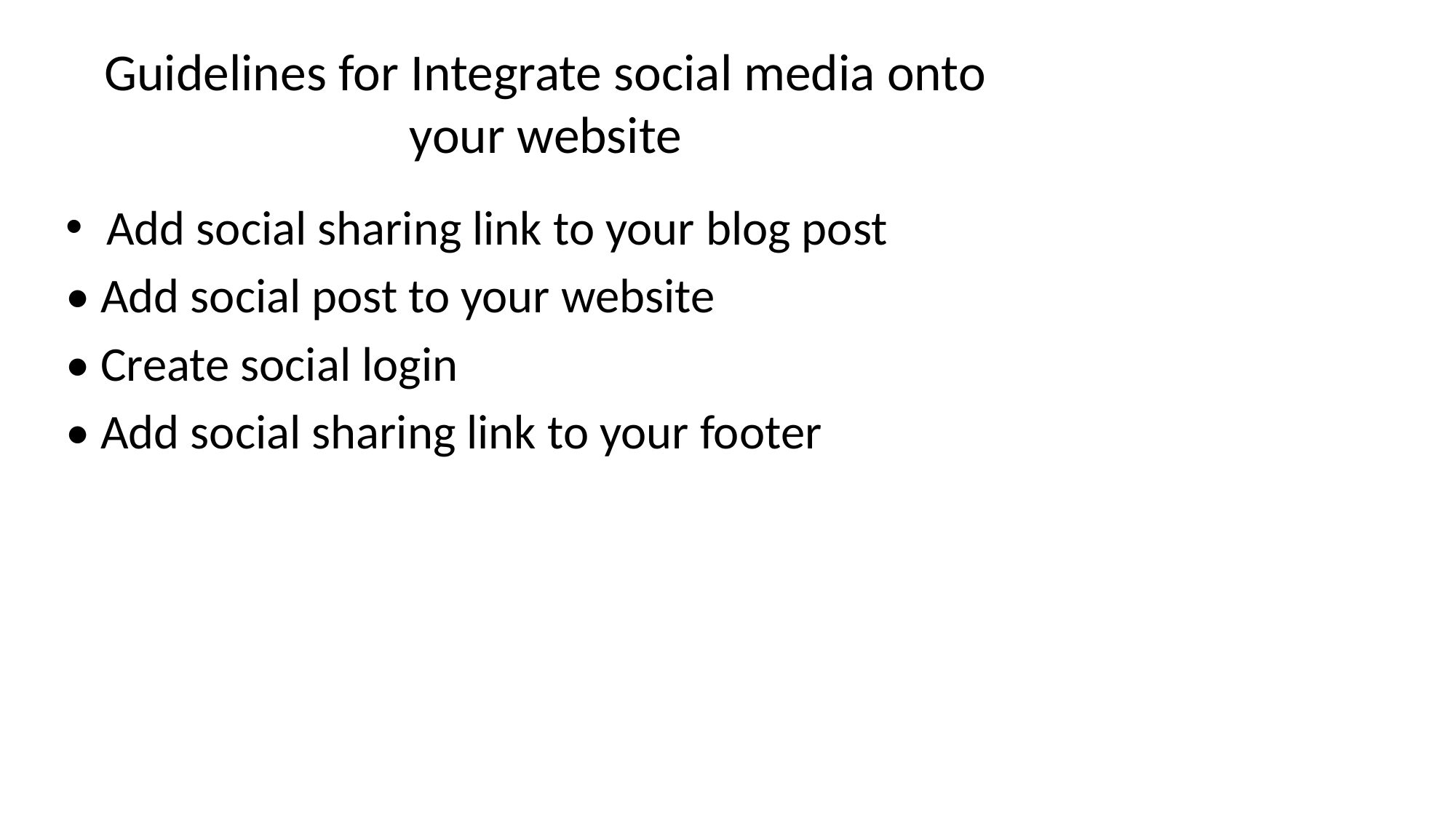

# Guidelines for Integrate social media onto your website
Add social sharing link to your blog post
• Add social post to your website
• Create social login
• Add social sharing link to your footer